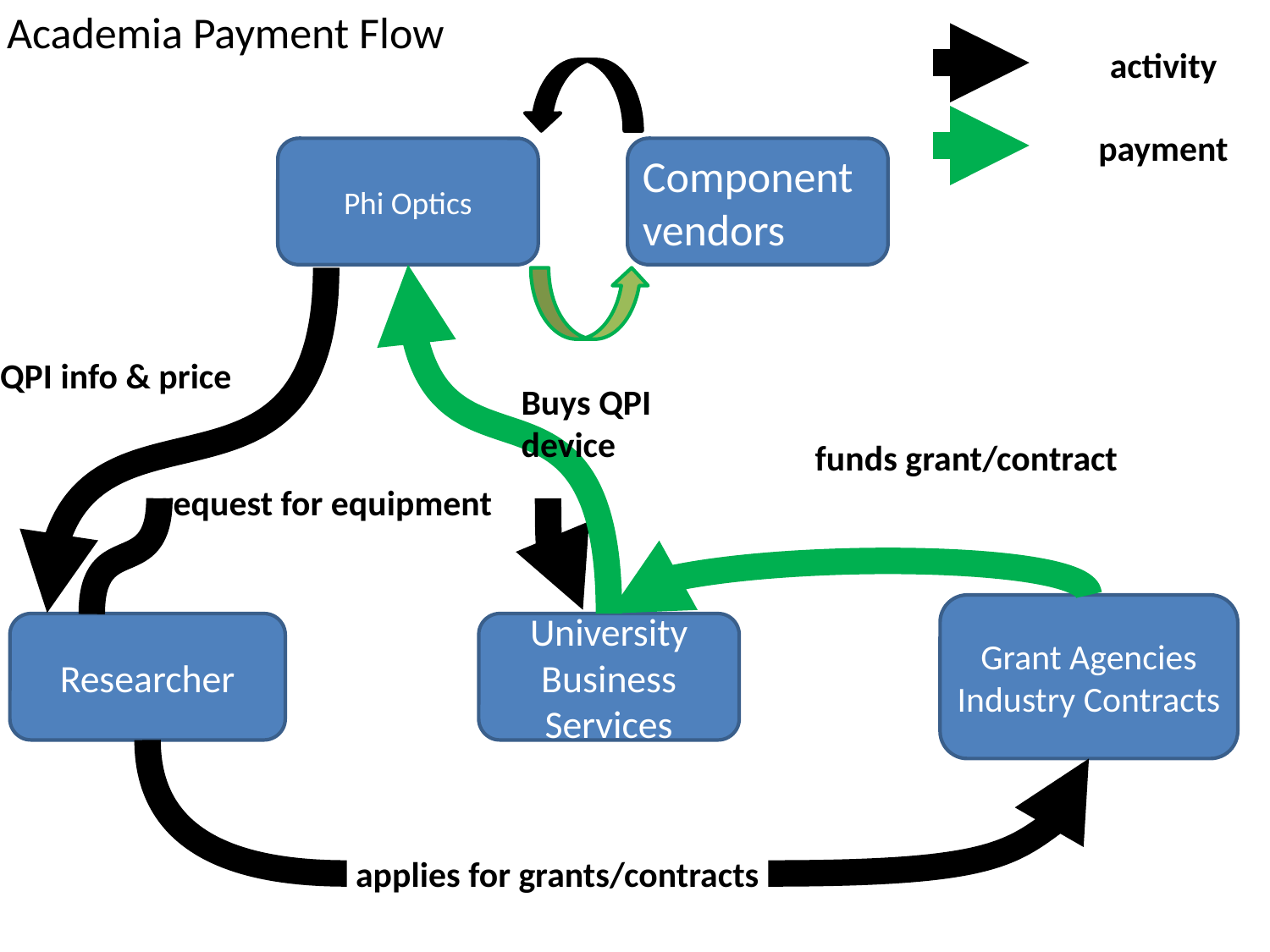

Academia Payment Flow
activity

payment
Phi Optics
Component vendors

QPI info & price
Buys QPI
device
funds grant/contract
request for equipment
Grant Agencies
Industry Contracts
Researcher
University Business Services
applies for grants/contracts